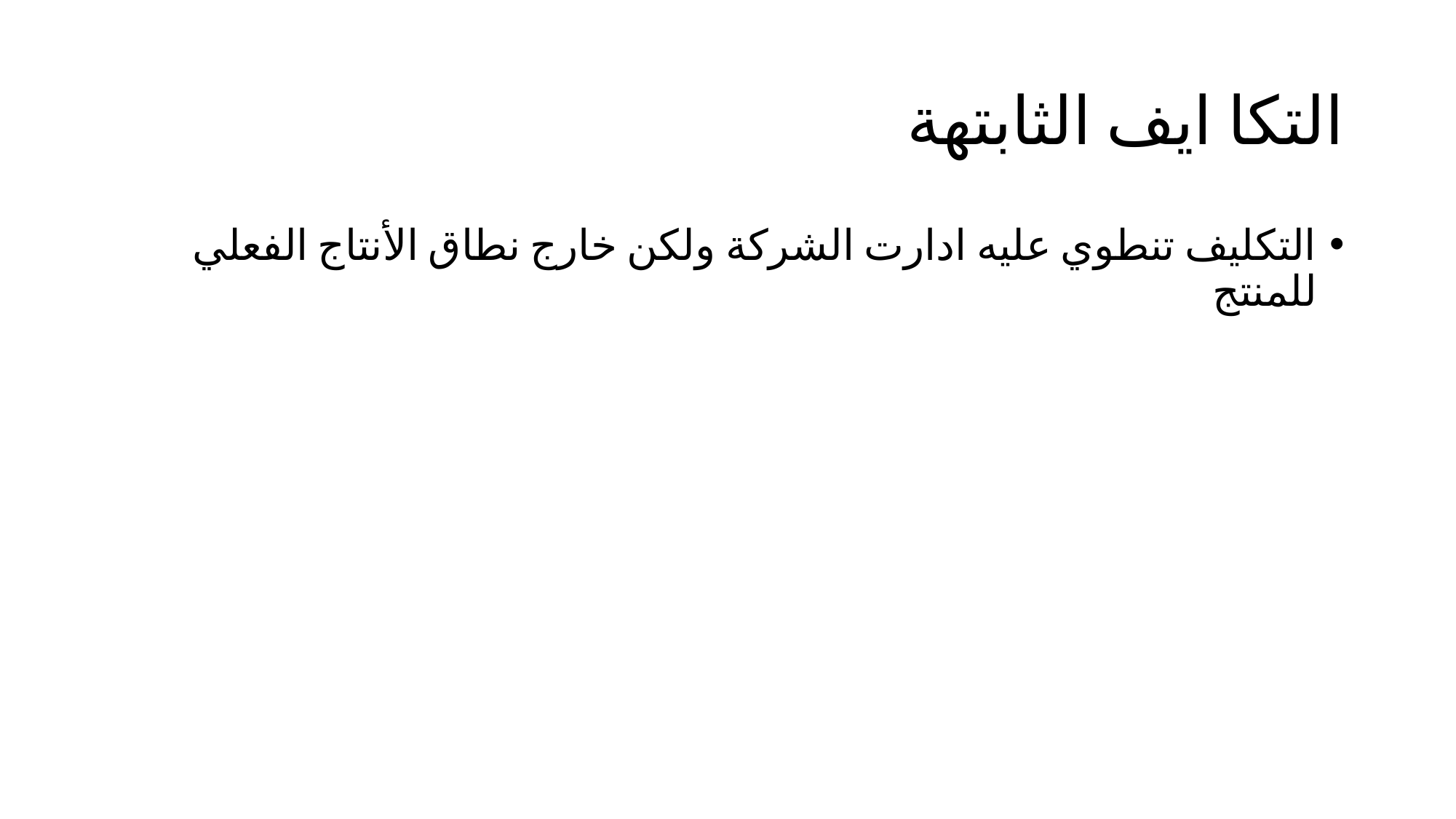

# التكا ايف الثابتهة
التكليف تنطوي عليه ادارت الشركة ولكن خارج نطاق الأنتاج الفعلي للمنتج